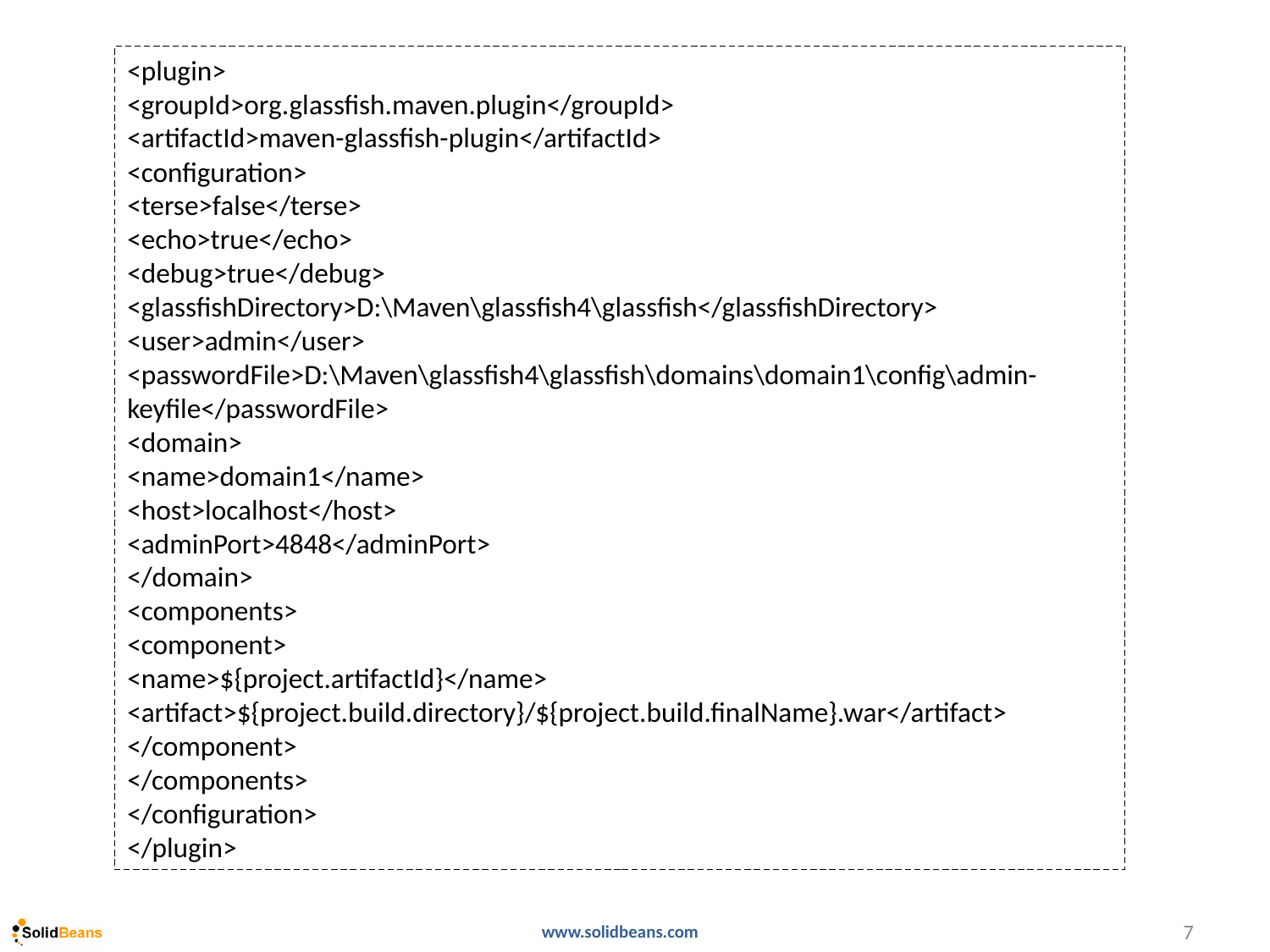

<plugin>
<groupId>org.glassfish.maven.plugin</groupId>
<artifactId>maven-glassfish-plugin</artifactId>
<configuration>
<terse>false</terse>
<echo>true</echo>
<debug>true</debug>
<glassfishDirectory>D:\Maven\glassfish4\glassfish</glassfishDirectory>
<user>admin</user>
<passwordFile>D:\Maven\glassfish4\glassfish\domains\domain1\config\admin-keyfile</passwordFile>
<domain>
<name>domain1</name>
<host>localhost</host>
<adminPort>4848</adminPort>
</domain>
<components>
<component>
<name>${project.artifactId}</name>
<artifact>${project.build.directory}/${project.build.finalName}.war</artifact>
</component>
</components>
</configuration>
</plugin>
7